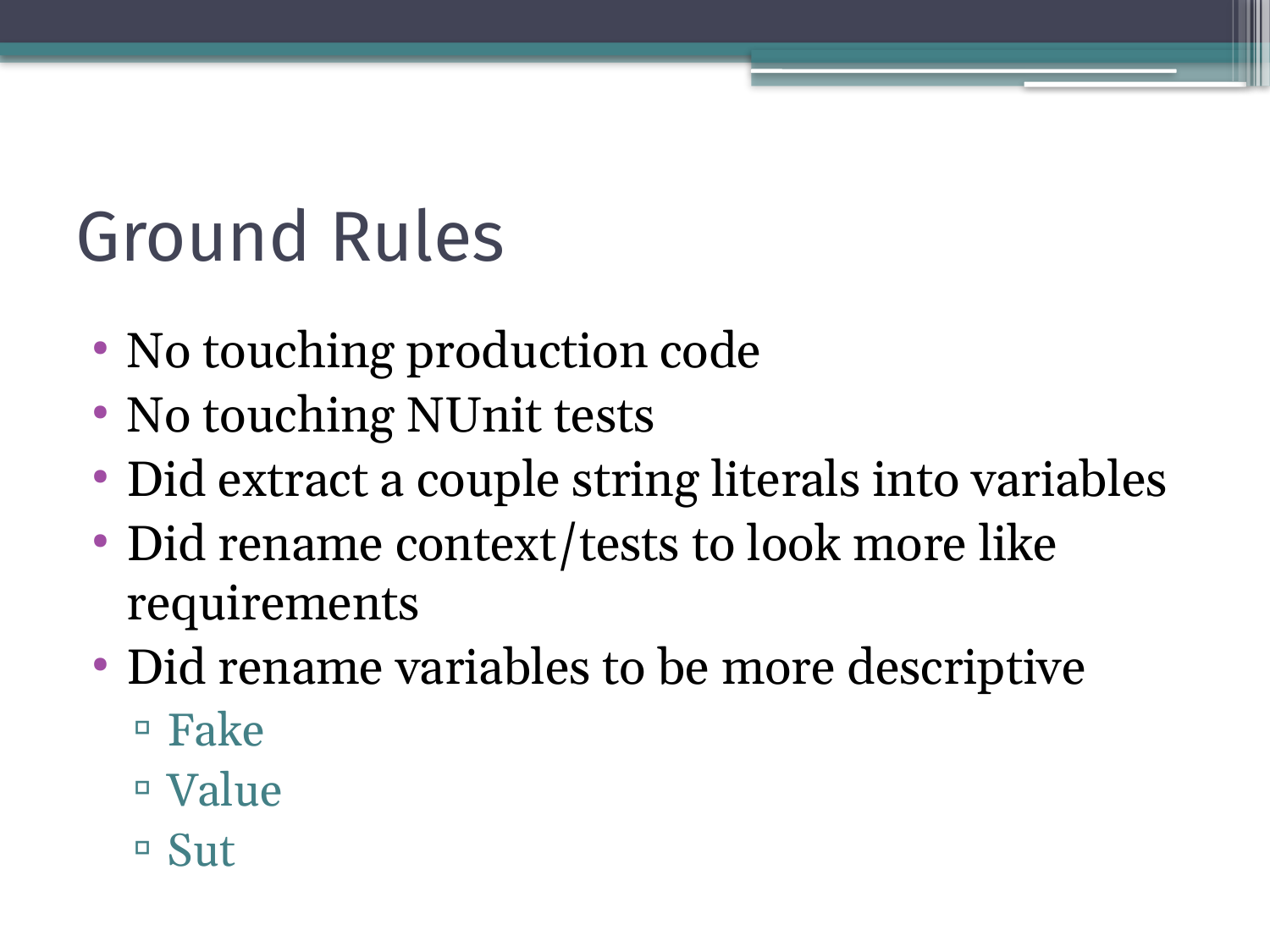

# Ground Rules
No touching production code
No touching NUnit tests
Did extract a couple string literals into variables
Did rename context/tests to look more like requirements
Did rename variables to be more descriptive
Fake
Value
Sut